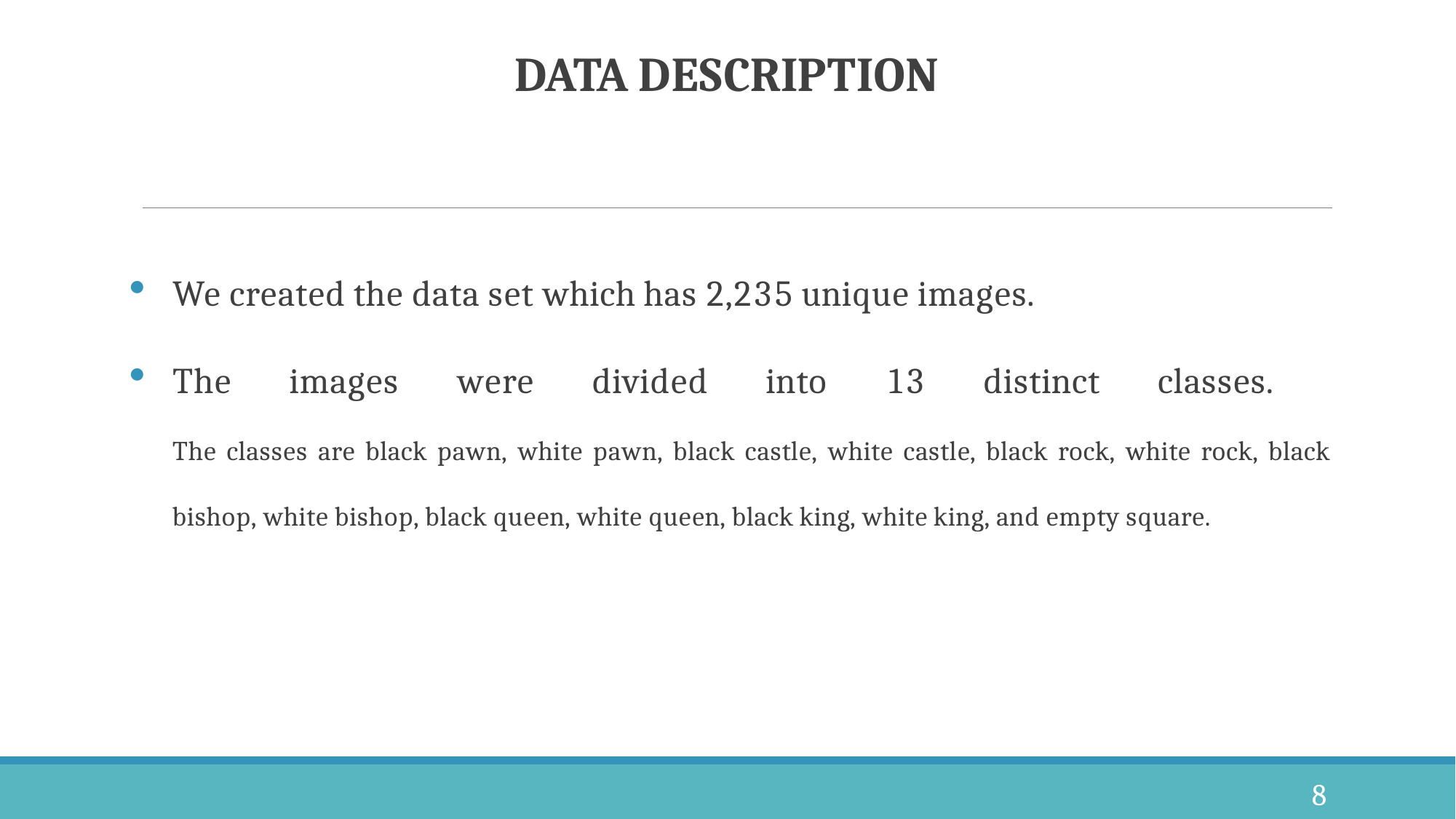

# Data Description
We created the data set which has 2,235 unique images.
The images were divided into 13 distinct classes.
The classes are black pawn, white pawn, black castle, white castle, black rock, white rock, black bishop, white bishop, black queen, white queen, black king, white king, and empty square.

8